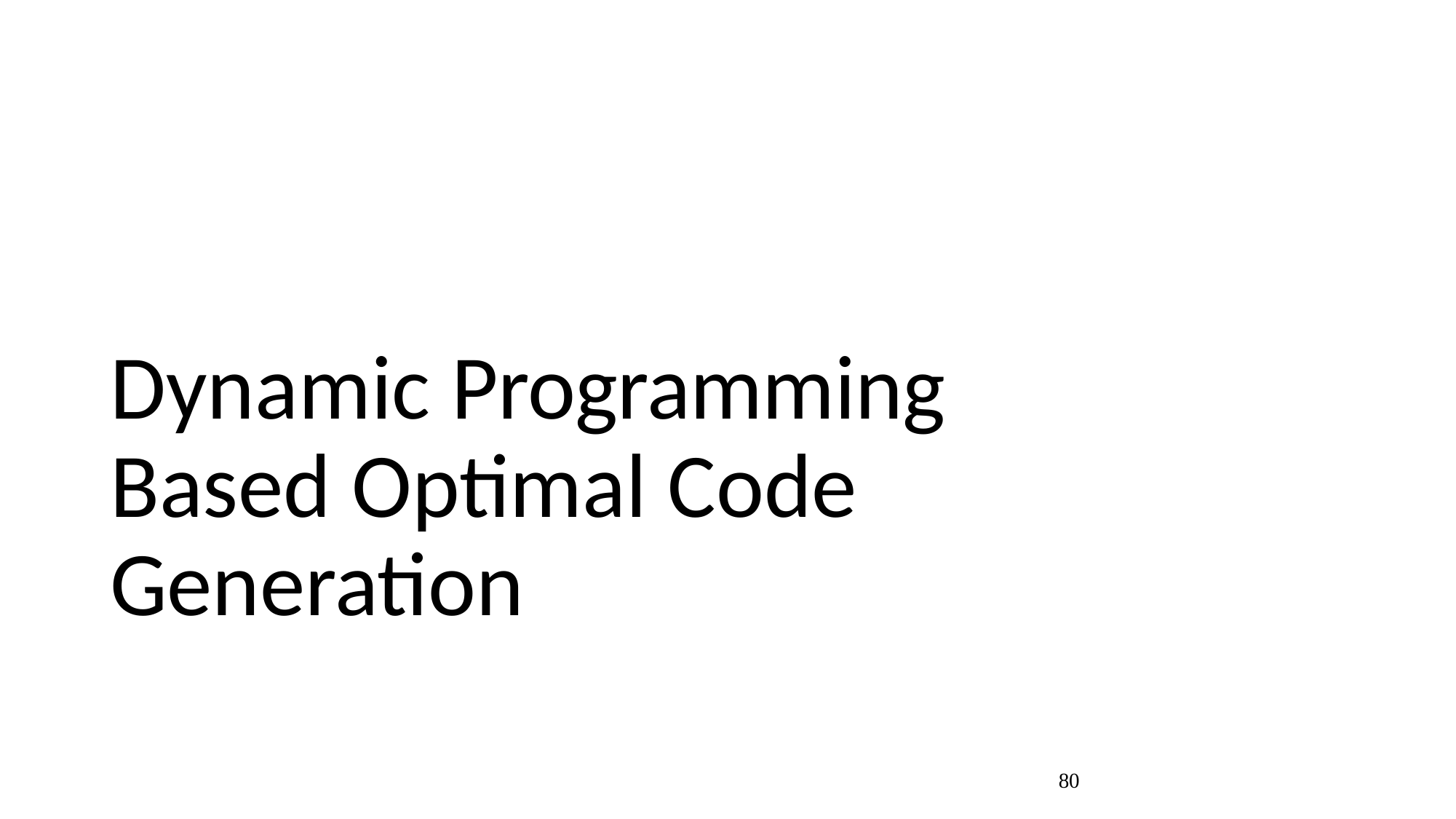

# Dynamic Programming Based Optimal Code Generation
80